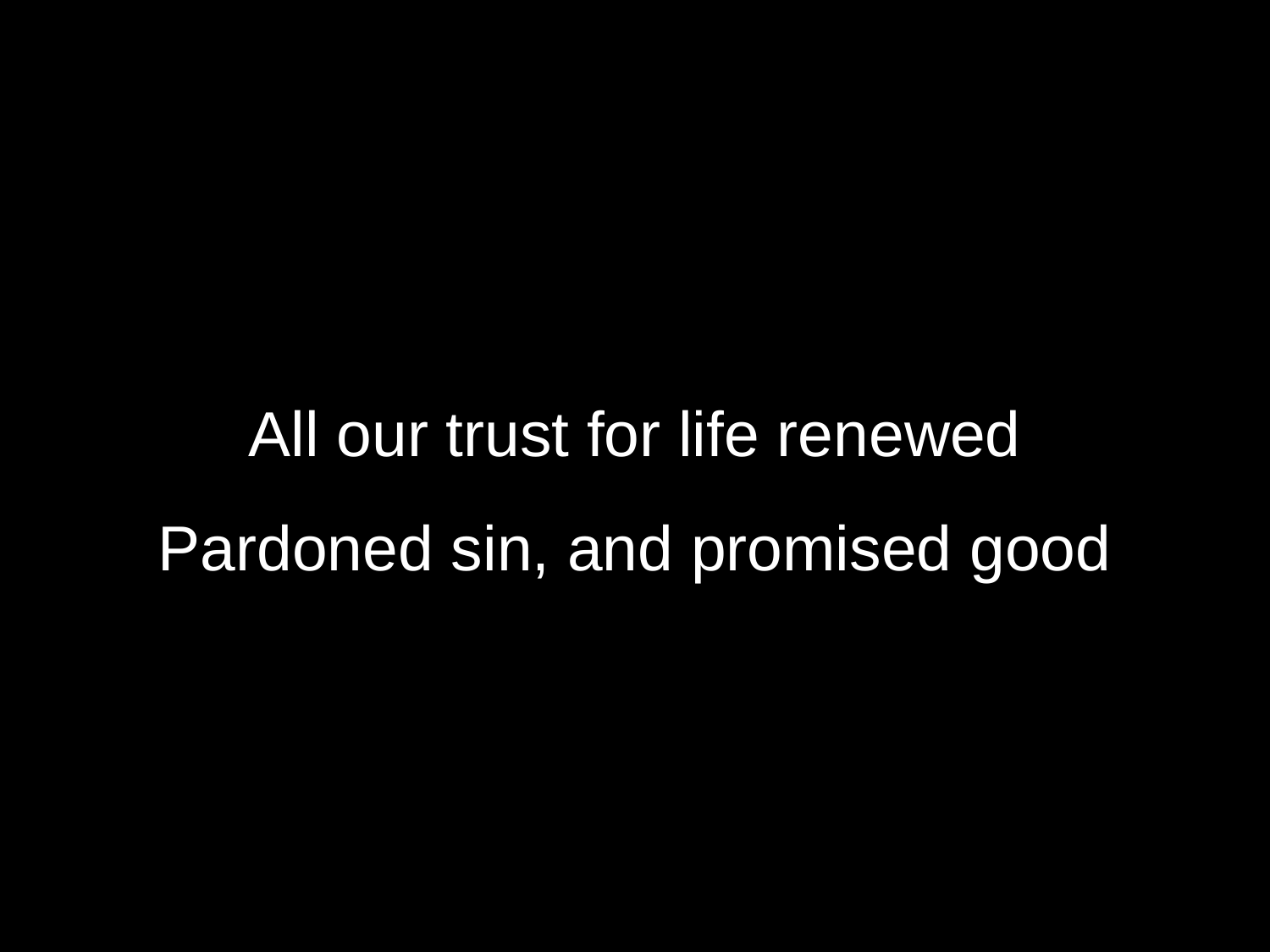

All our trust for life renewed
Pardoned sin, and promised good